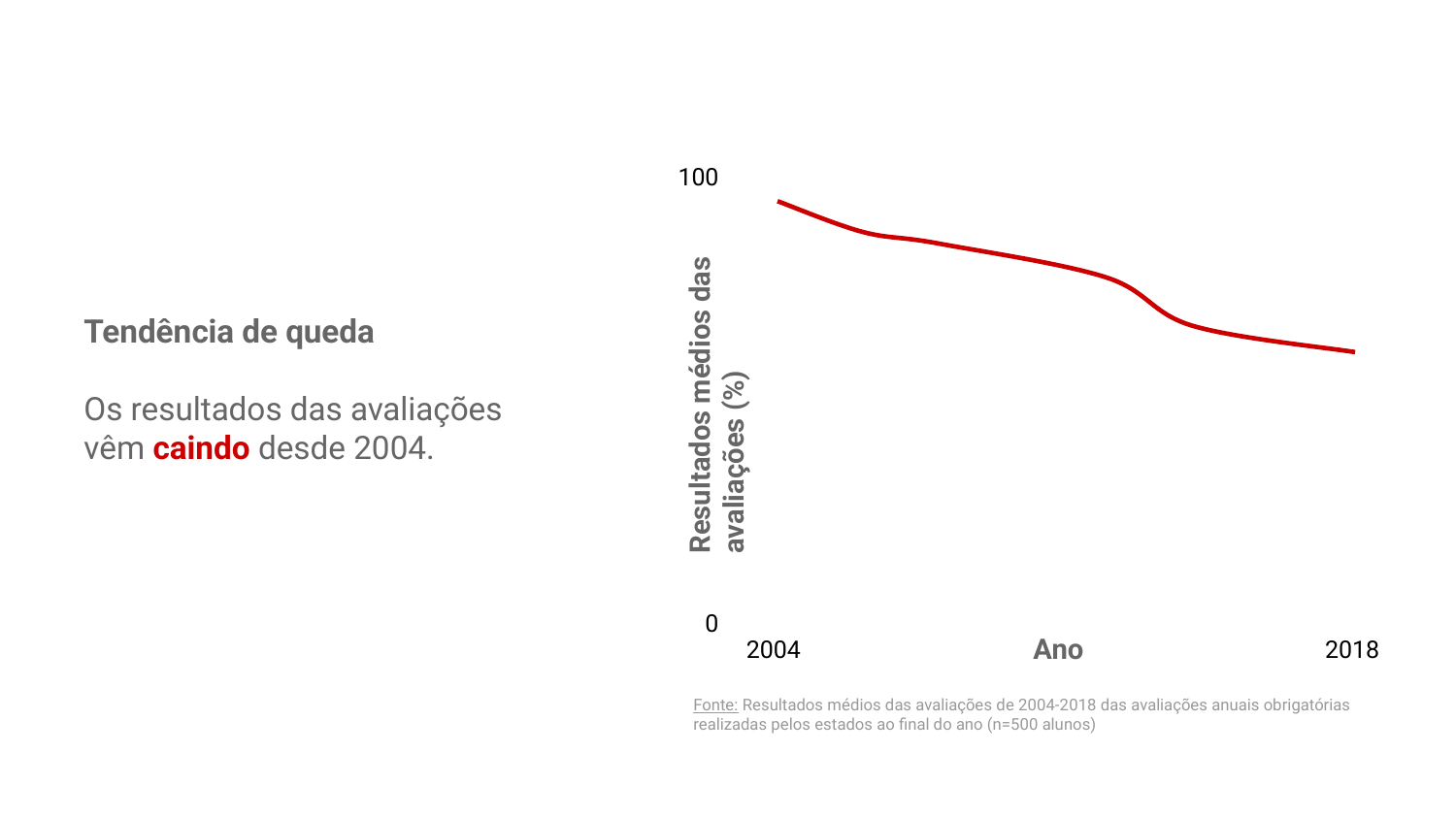

100

Resultados médios das avaliações (%)
0
Ano
2004
2018
Tendência de queda

Os resultados das avaliações vêm caindo desde 2004.
Fonte: Resultados médios das avaliações de 2004-2018 das avaliações anuais obrigatórias realizadas pelos estados ao final do ano (n=500 alunos)